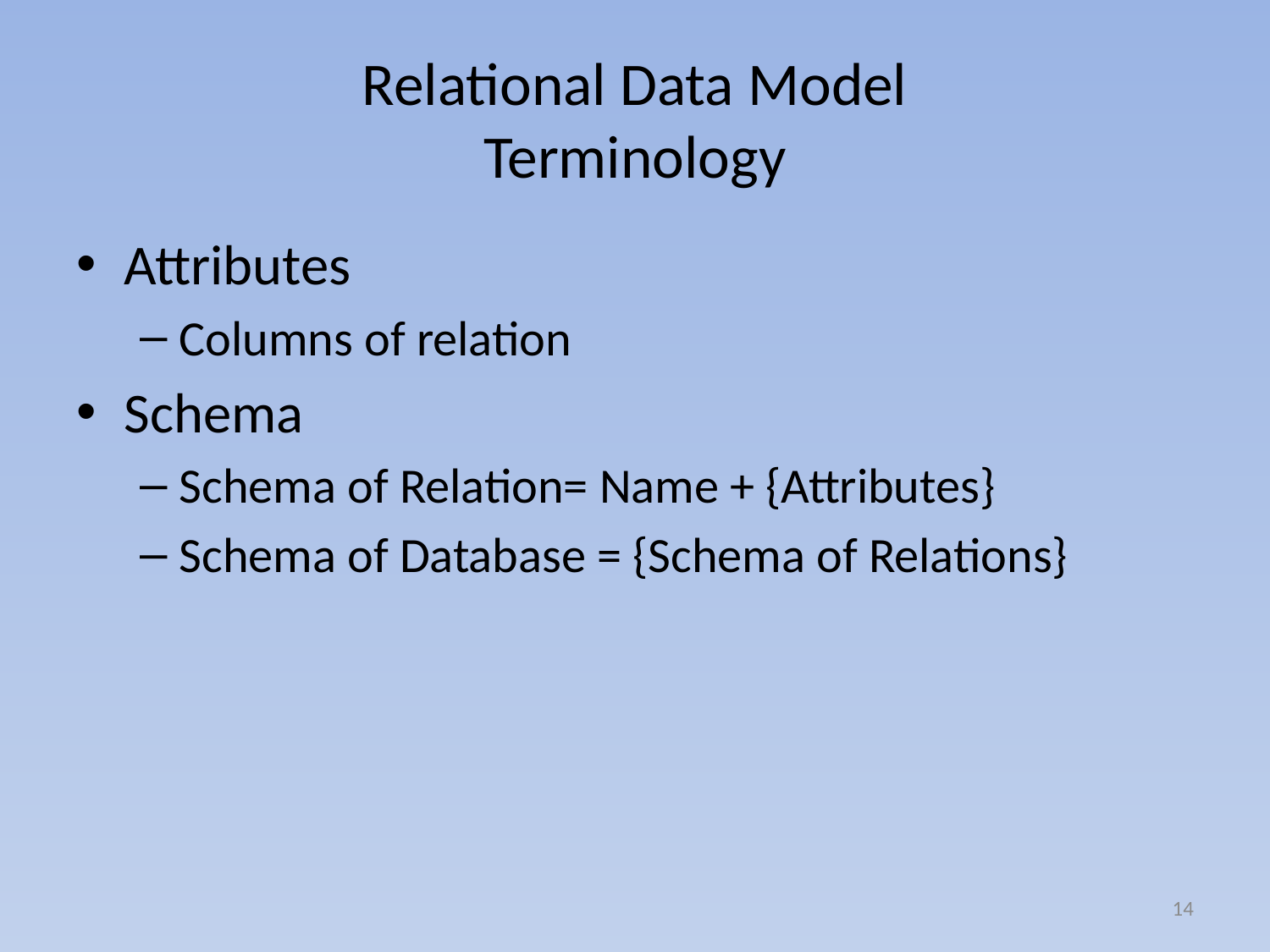

# Relational Data Model Terminology
Attributes
Columns of relation
Schema
Schema of Relation= Name + {Attributes}
Schema of Database = {Schema of Relations}

14